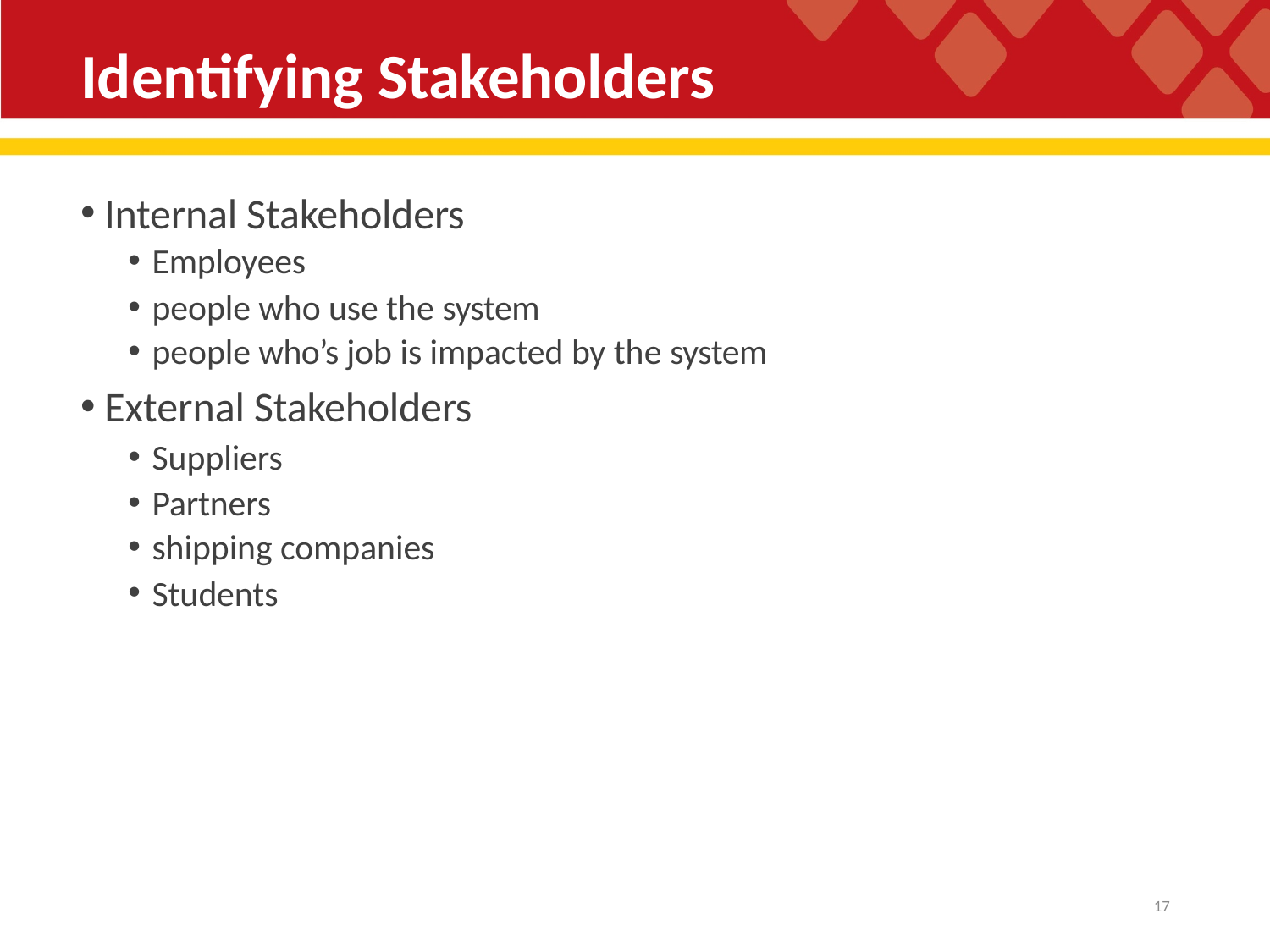

# Identifying Stakeholders
Internal Stakeholders
Employees
people who use the system
people who’s job is impacted by the system
External Stakeholders
Suppliers
Partners
shipping companies
Students
17